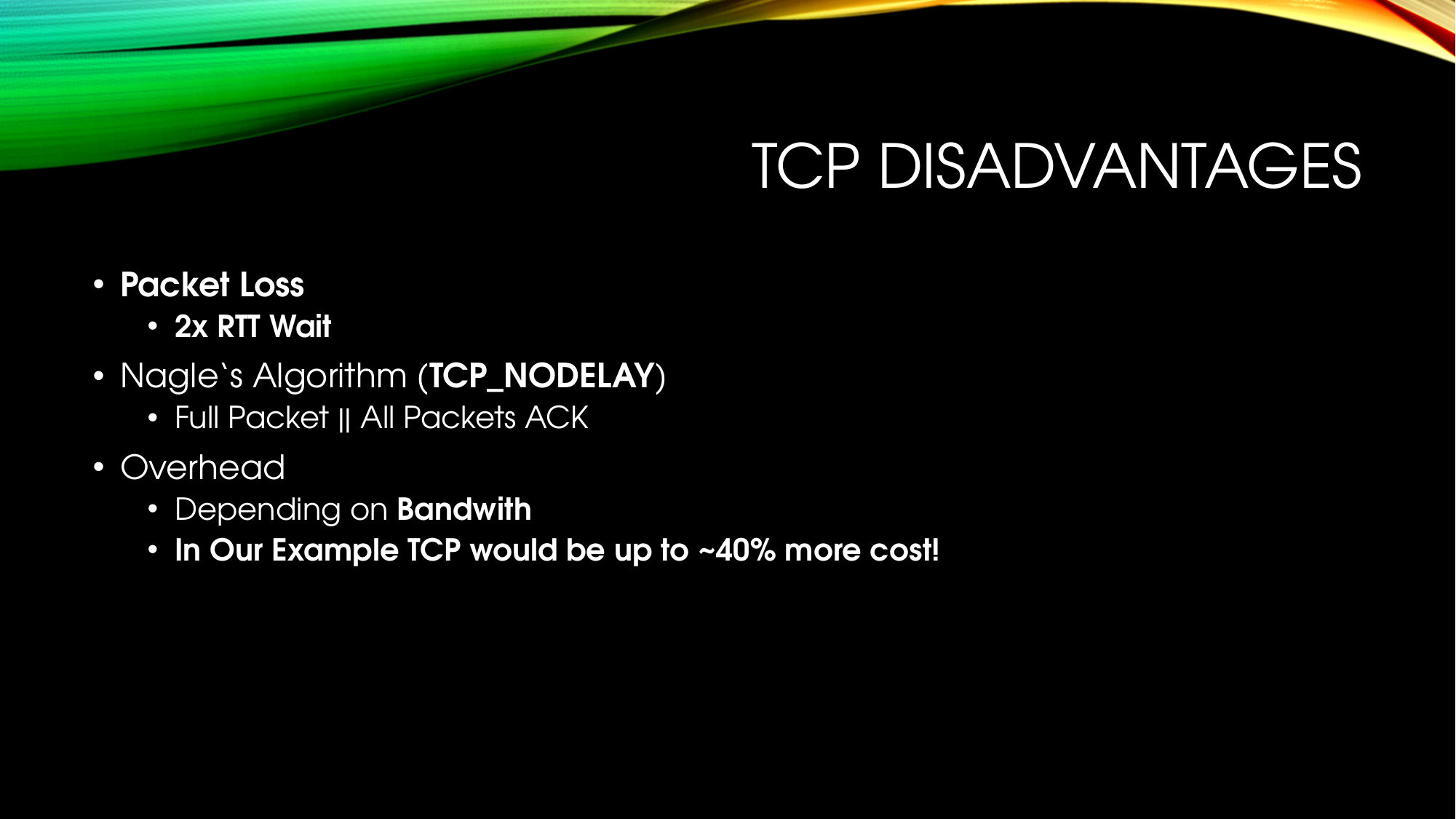

# Tcp Disadvantages
Packet Loss
2x RTT Wait
Nagle‘s Algorithm (TCP_NODELAY)
Full Packet || All Packets ACK
Overhead
Depending on Bandwith
In Our Example TCP would be up to ~40% more cost!